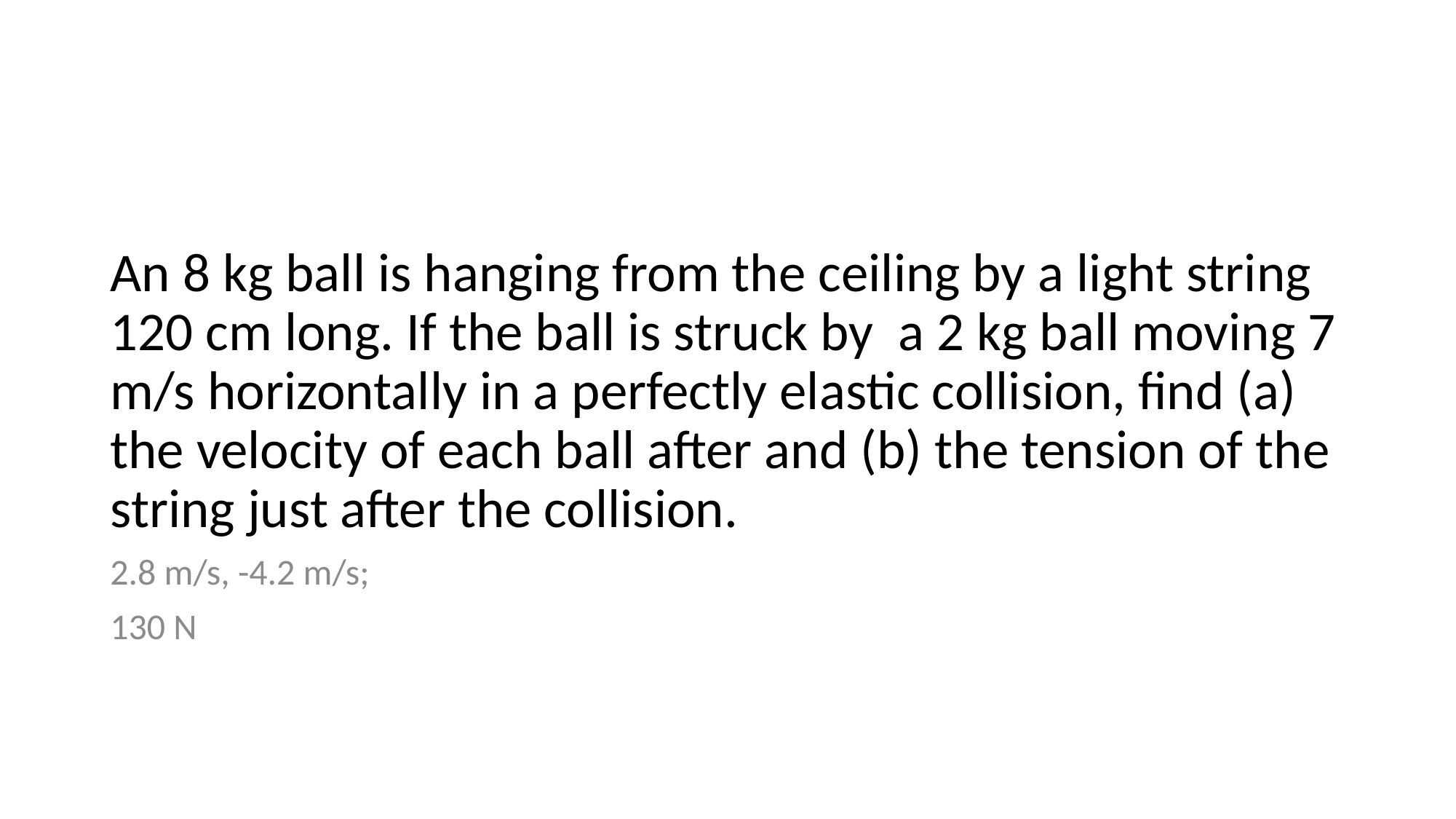

# An 8 kg ball is hanging from the ceiling by a light string 120 cm long. If the ball is struck by  a 2 kg ball moving 7 m/s horizontally in a perfectly elastic collision, find (a) the velocity of each ball after and (b) the tension of the string just after the collision.
2.8 m/s, -4.2 m/s;
130 N